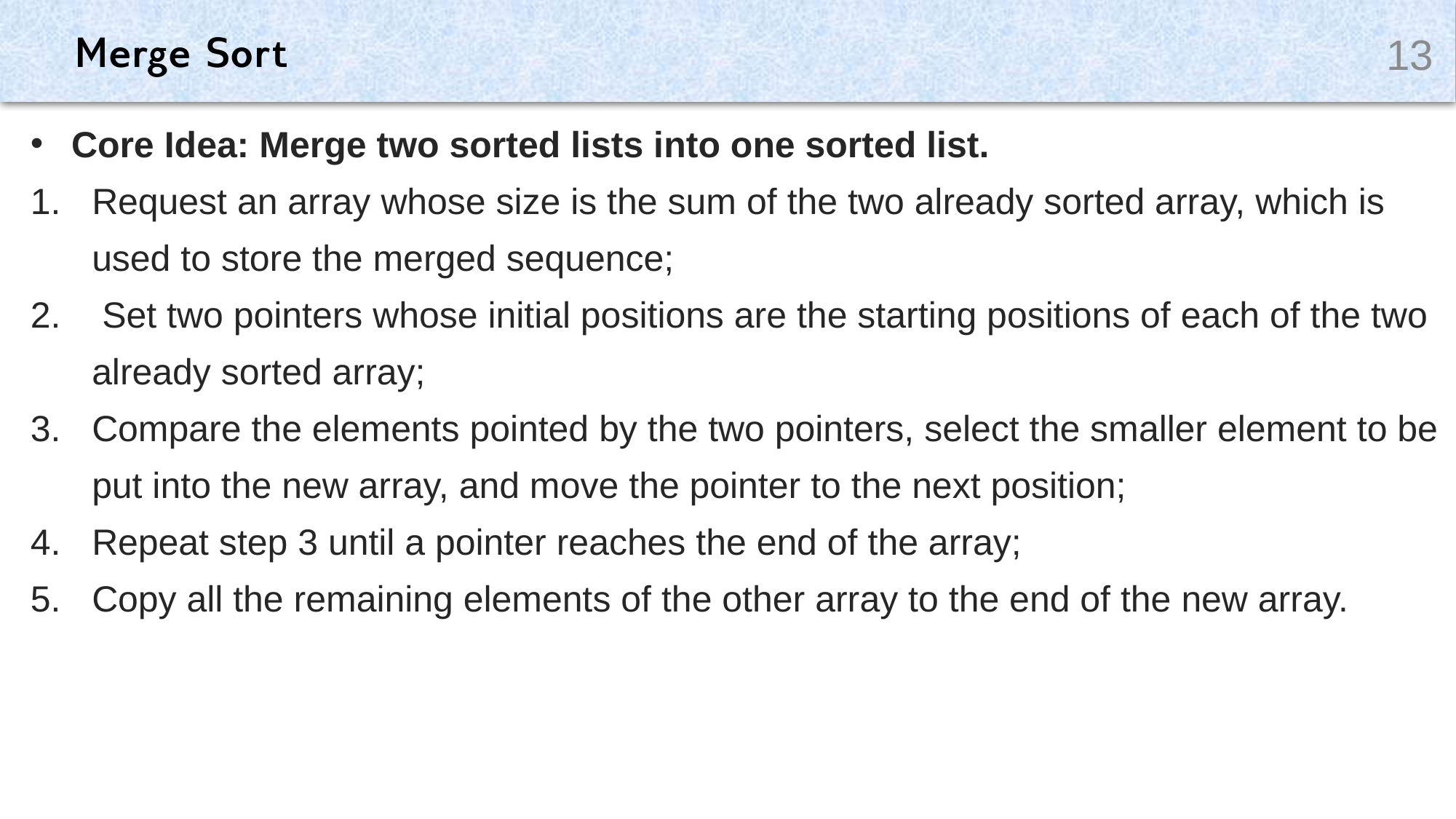

Merge Sort
13
Core Idea: Merge two sorted lists into one sorted list.
Request an array whose size is the sum of the two already sorted array, which is used to store the merged sequence;
 Set two pointers whose initial positions are the starting positions of each of the two already sorted array;
Compare the elements pointed by the two pointers, select the smaller element to be put into the new array, and move the pointer to the next position;
Repeat step 3 until a pointer reaches the end of the array;
Copy all the remaining elements of the other array to the end of the new array.